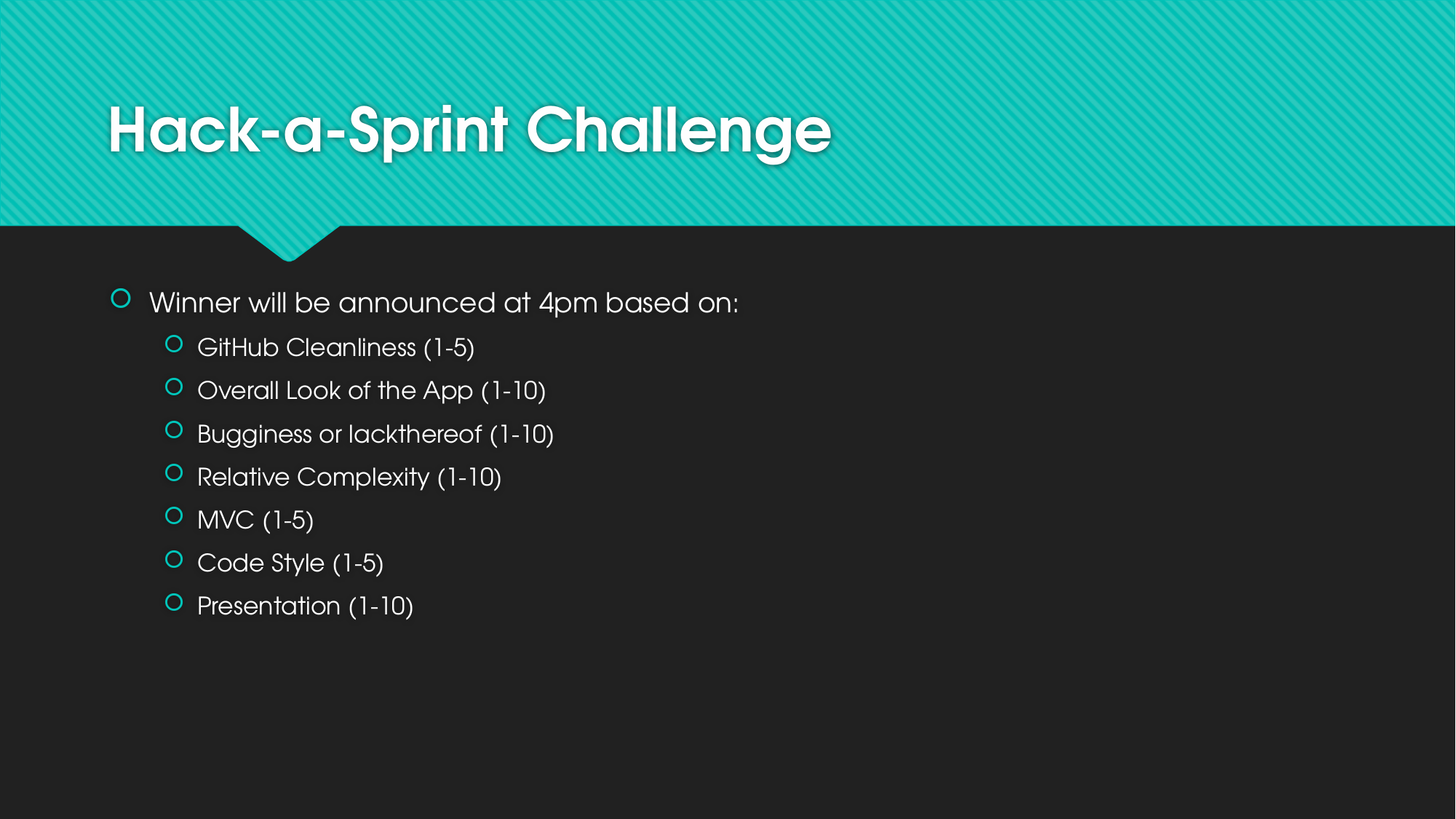

# Hack-a-Sprint Challenge
Winner will be announced at 4pm based on:
GitHub Cleanliness (1-5)
Overall Look of the App (1-10)
Bugginess or lackthereof (1-10)
Relative Complexity (1-10)
MVC (1-5)
Code Style (1-5)
Presentation (1-10)